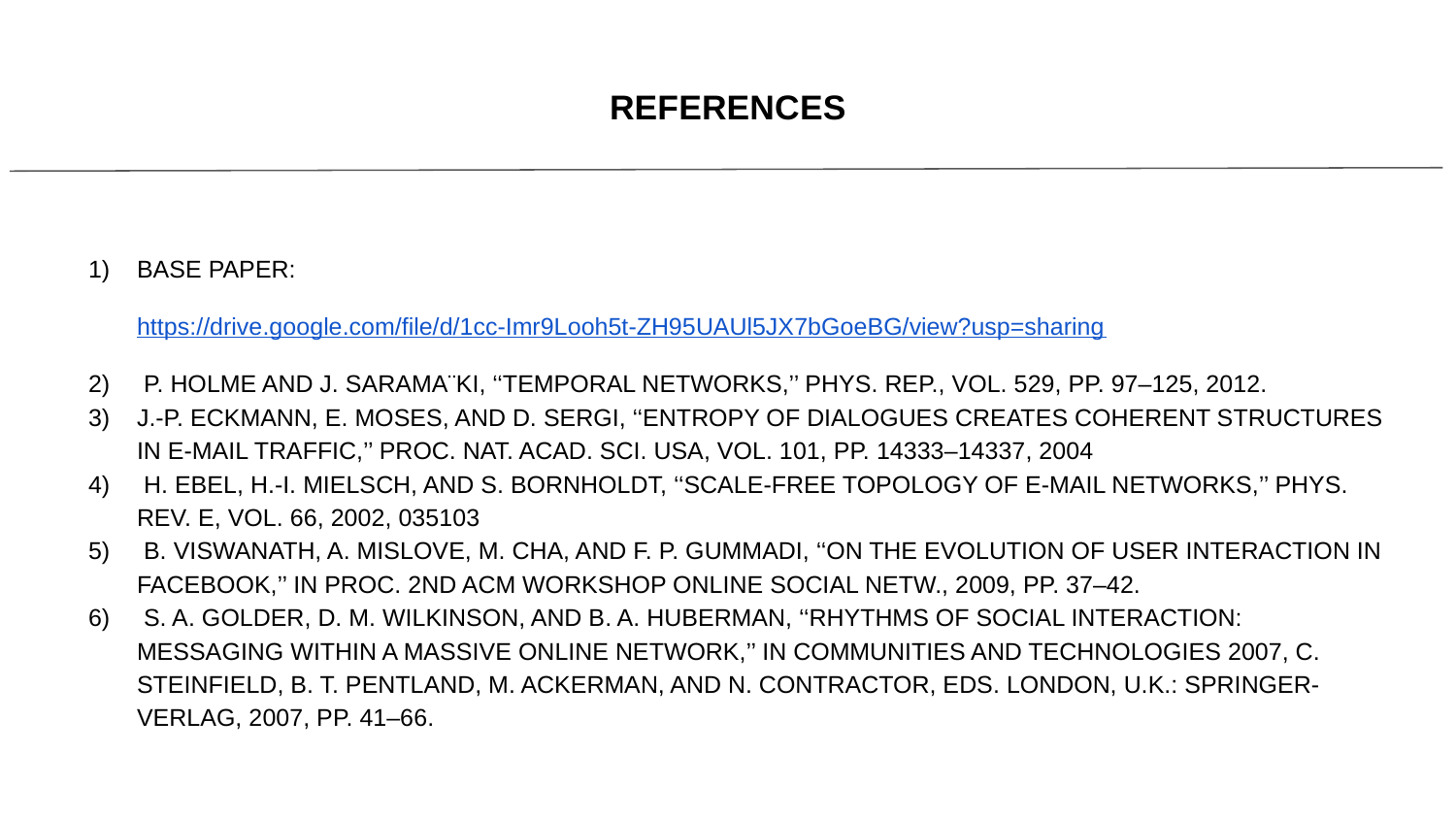

# REFERENCES

BASE PAPER:
https://drive.google.com/file/d/1cc-Imr9Looh5t-ZH95UAUl5JX7bGoeBG/view?usp=sharing
 P. HOLME AND J. SARAMA¨KI, ‘‘TEMPORAL NETWORKS,’’ PHYS. REP., VOL. 529, PP. 97–125, 2012.
J.-P. ECKMANN, E. MOSES, AND D. SERGI, ‘‘ENTROPY OF DIALOGUES CREATES COHERENT STRUCTURES IN E-MAIL TRAFFIC,’’ PROC. NAT. ACAD. SCI. USA, VOL. 101, PP. 14333–14337, 2004
 H. EBEL, H.-I. MIELSCH, AND S. BORNHOLDT, ‘‘SCALE-FREE TOPOLOGY OF E-MAIL NETWORKS,’’ PHYS. REV. E, VOL. 66, 2002, 035103
 B. VISWANATH, A. MISLOVE, M. CHA, AND F. P. GUMMADI, ‘‘ON THE EVOLUTION OF USER INTERACTION IN FACEBOOK,’’ IN PROC. 2ND ACM WORKSHOP ONLINE SOCIAL NETW., 2009, PP. 37–42.
 S. A. GOLDER, D. M. WILKINSON, AND B. A. HUBERMAN, ‘‘RHYTHMS OF SOCIAL INTERACTION: MESSAGING WITHIN A MASSIVE ONLINE NETWORK,’’ IN COMMUNITIES AND TECHNOLOGIES 2007, C. STEINFIELD, B. T. PENTLAND, M. ACKERMAN, AND N. CONTRACTOR, EDS. LONDON, U.K.: SPRINGER-VERLAG, 2007, PP. 41–66.